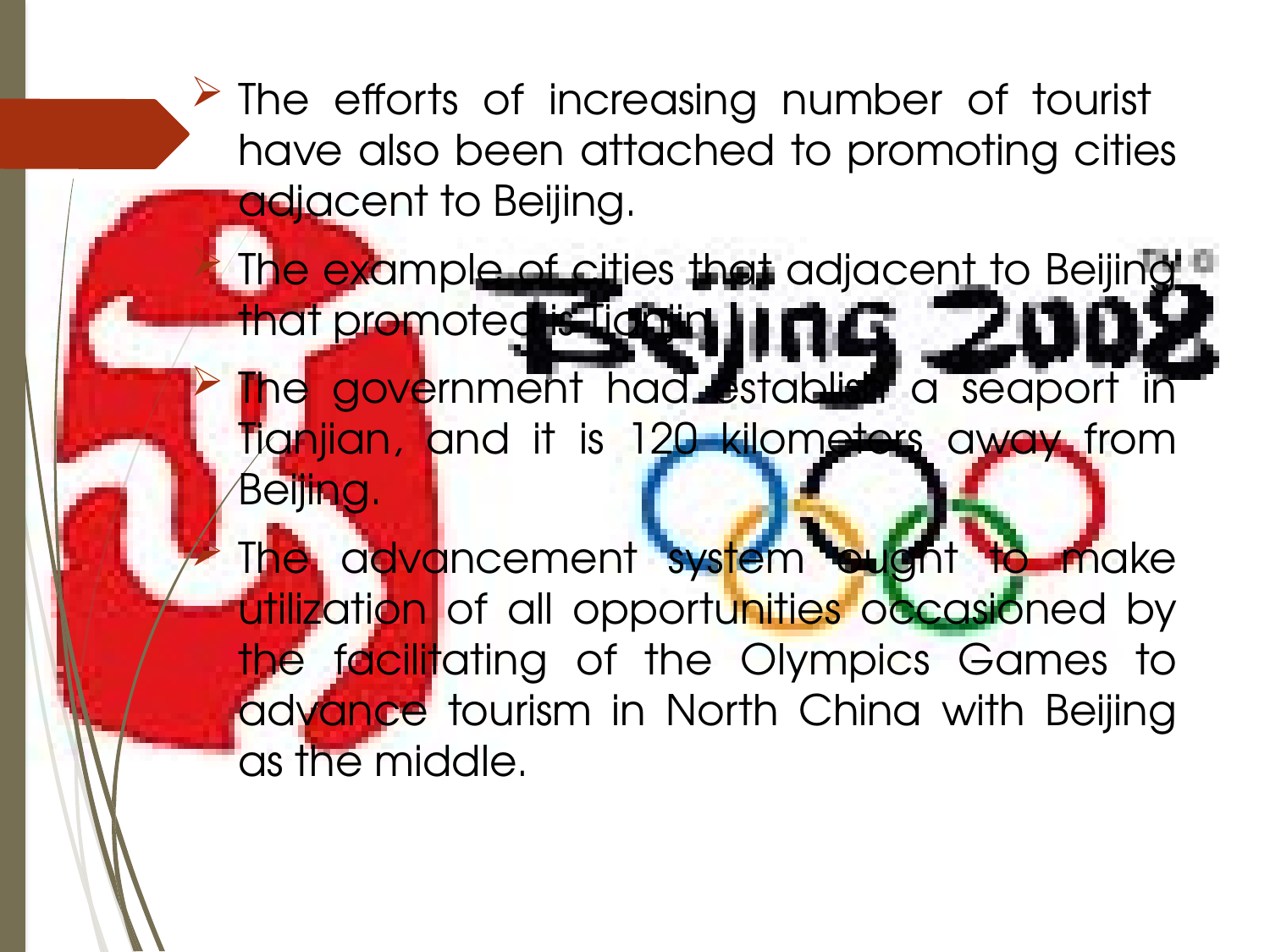

The efforts of increasing number of tourist  have also been attached to promoting cities adjacent to Beijing.
The example of cities that adjacent to Beijing that promoted is Tianjin.
The government had establish a seaport in Tianjian, and it is 120 kilometers away from Beijing.
The advancement system ought to make utilization of all opportunities occasioned by the facilitating of the Olympics Games to advance tourism in North China with Beijing as the middle.